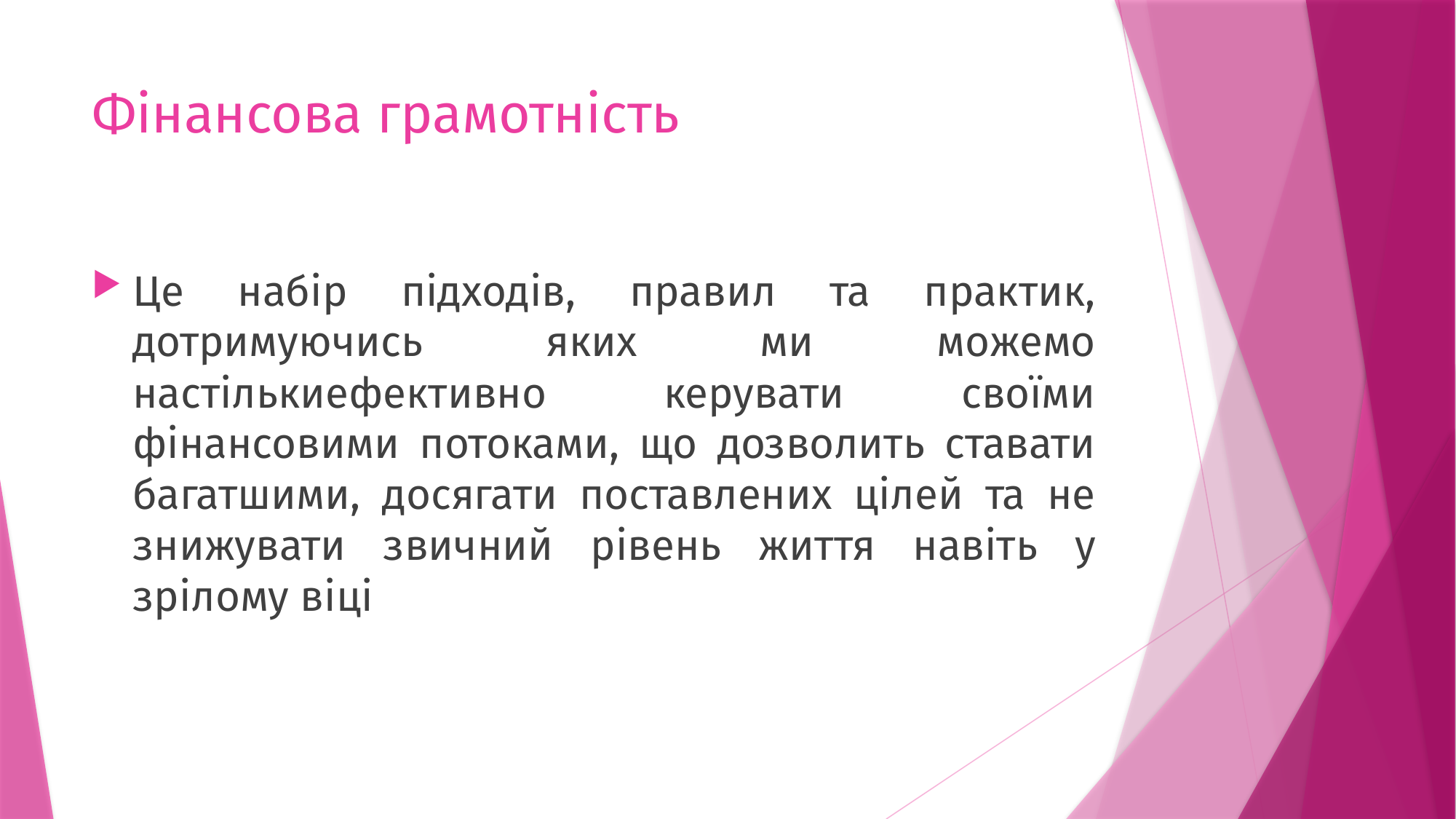

# Фінансова грамотність
Це набір підходів, правил та практик, дотримуючись яких ми можемо настількиефективно керувати своїми фінансовими потоками, що дозволить ставати багатшими, досягати поставлених цілей та не знижувати звичний рівень життя навіть у зрілому віці